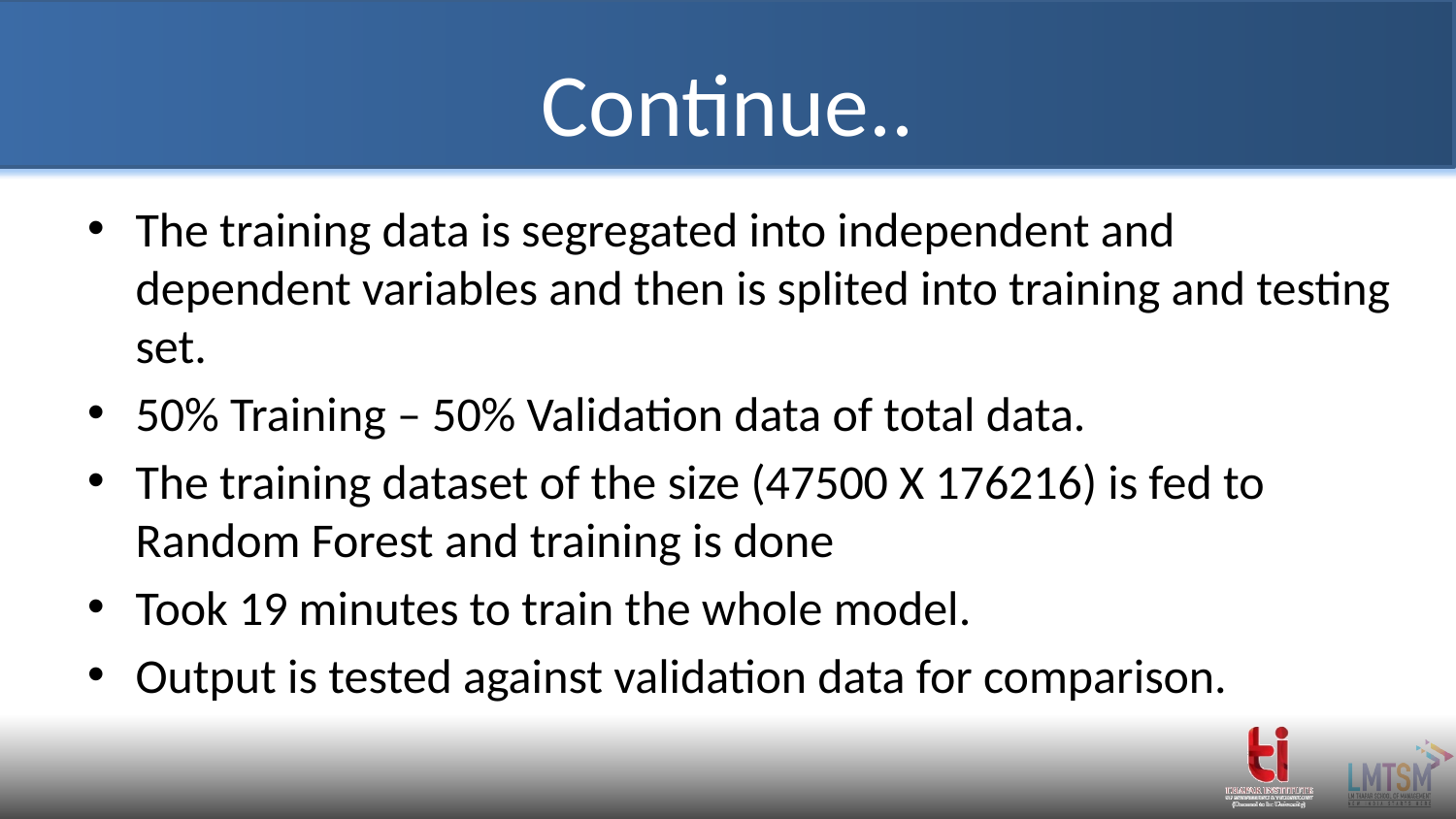

# Continue..
The training data is segregated into independent and dependent variables and then is splited into training and testing set.
50% Training – 50% Validation data of total data.
The training dataset of the size (47500 X 176216) is fed to Random Forest and training is done
Took 19 minutes to train the whole model.
Output is tested against validation data for comparison.